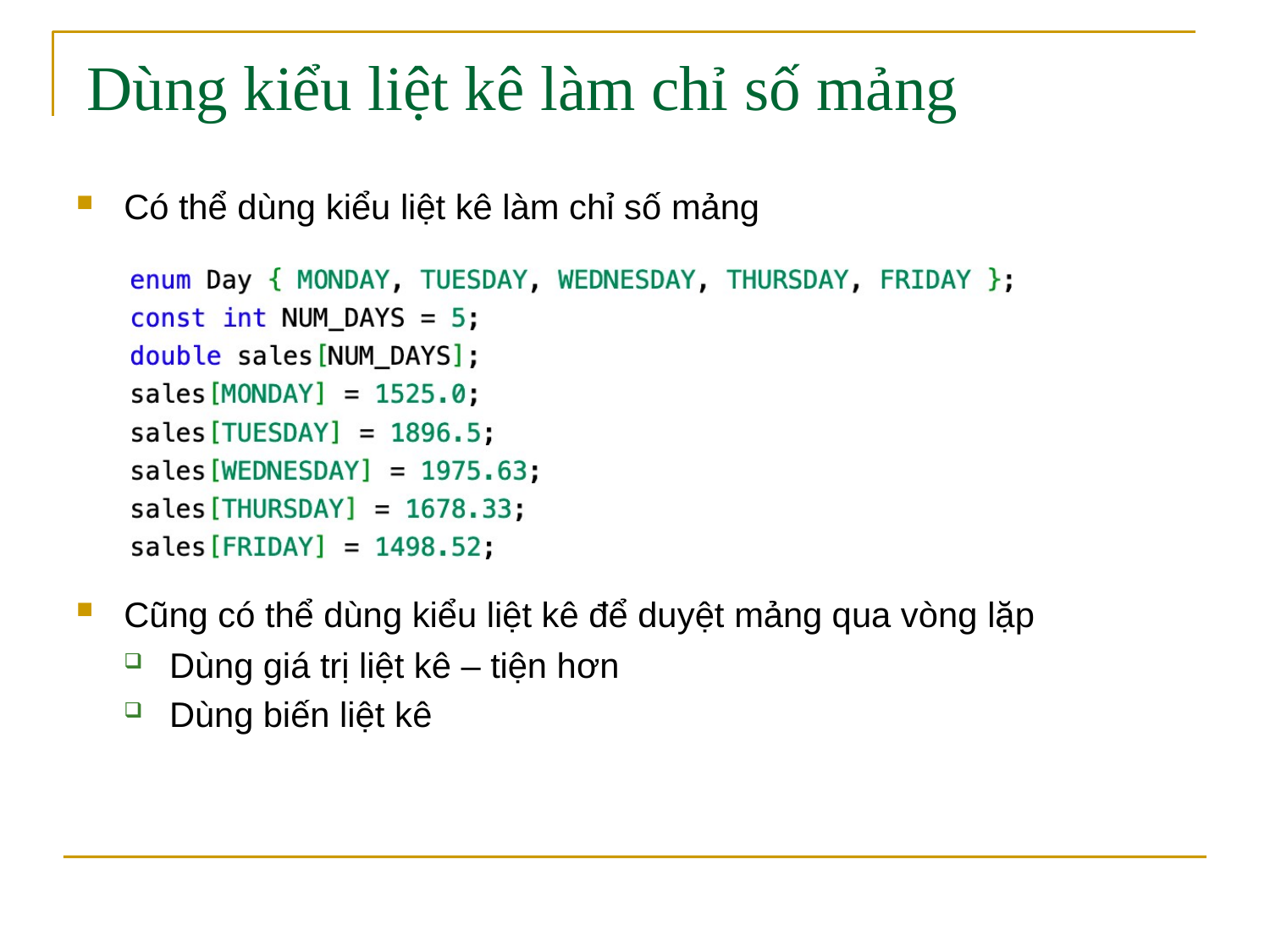

# Dùng kiểu liệt kê làm chỉ số mảng
Có thể dùng kiểu liệt kê làm chỉ số mảng

Cũng có thể dùng kiểu liệt kê để duyệt mảng qua vòng lặp
Dùng giá trị liệt kê – tiện hơn
Dùng biến liệt kê